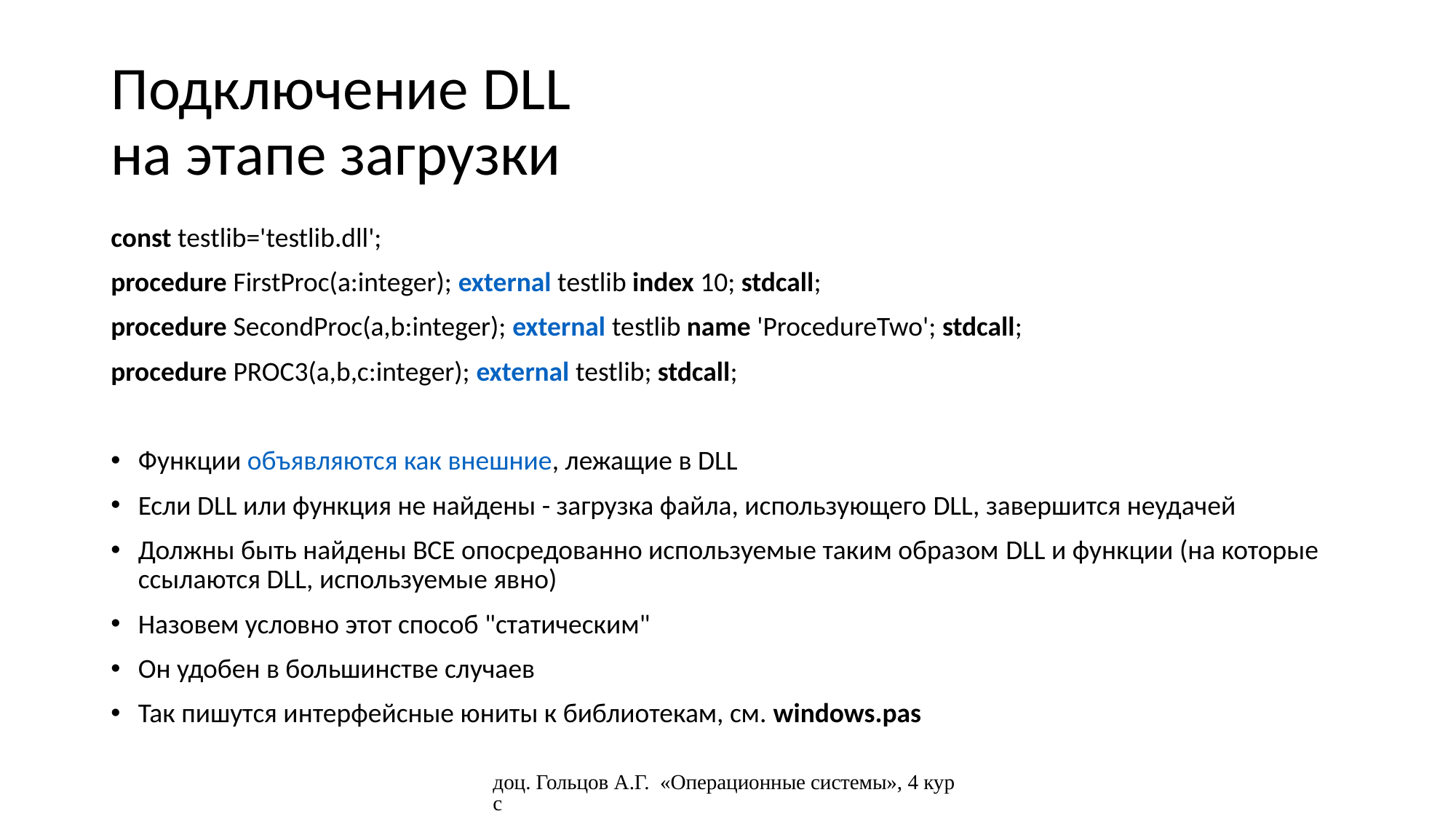

# Подключение DLL на этапе загрузки
const testlib='testlib.dll';
procedure FirstProc(a:integer); external testlib index 10; stdcall;
procedure SecondProc(a,b:integer); external testlib name 'ProcedureTwo'; stdcall;
procedure PROC3(a,b,c:integer); external testlib; stdcall;

Функции объявляются как внешние, лежащие в DLL
Если DLL или функция не найдены - загрузка файла, использующего DLL, завершится неудачей
Должны быть найдены ВСЕ опосредованно используемые таким образом DLL и функции (на которые ссылаются DLL, используемые явно)
Назовем условно этот способ "статическим"
Он удобен в большинстве случаев
Так пишутся интерфейсные юниты к библиотекам, см. windows.pas
доц. Гольцов А.Г.  «Операционные системы», 4 курс